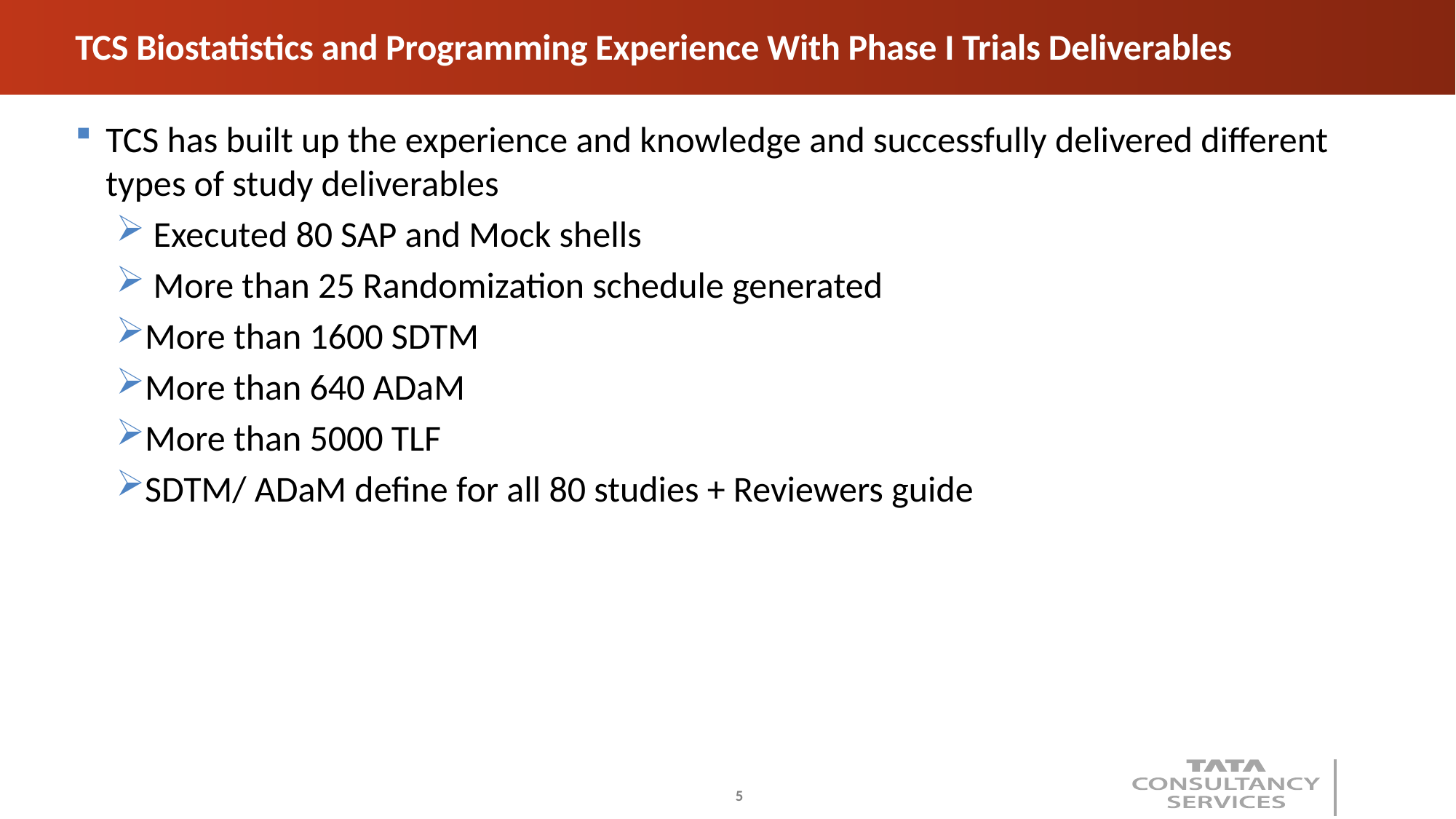

# TCS Biostatistics and Programming Experience With Phase I Trials Deliverables
TCS has built up the experience and knowledge and successfully delivered different types of study deliverables
 Executed 80 SAP and Mock shells
 More than 25 Randomization schedule generated
More than 1600 SDTM
More than 640 ADaM
More than 5000 TLF
SDTM/ ADaM define for all 80 studies + Reviewers guide